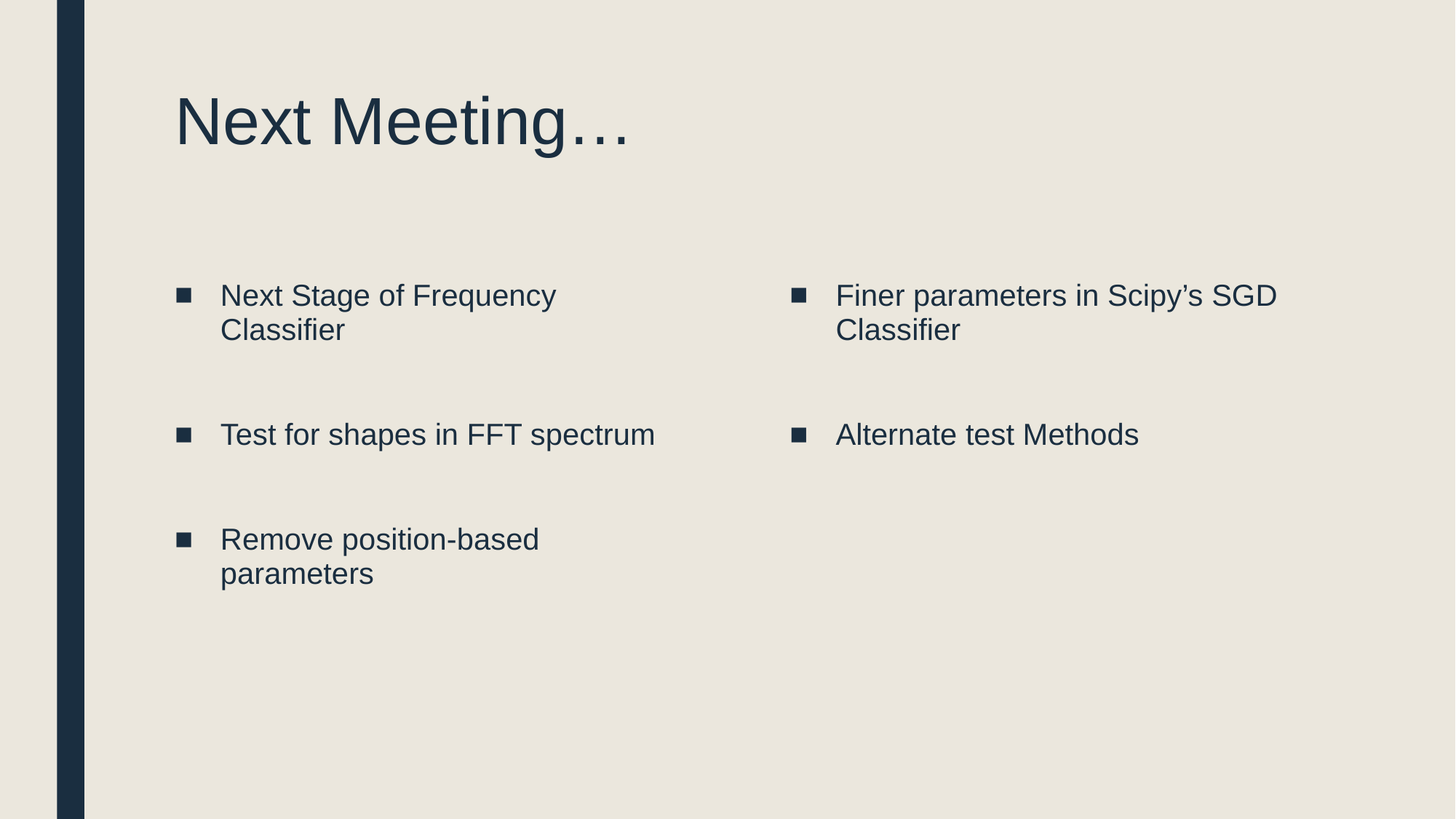

# Next Meeting…
Next Stage of Frequency Classifier

Test for shapes in FFT spectrum

Remove position-based parameters
Finer parameters in Scipy’s SGD Classifier

Alternate test Methods